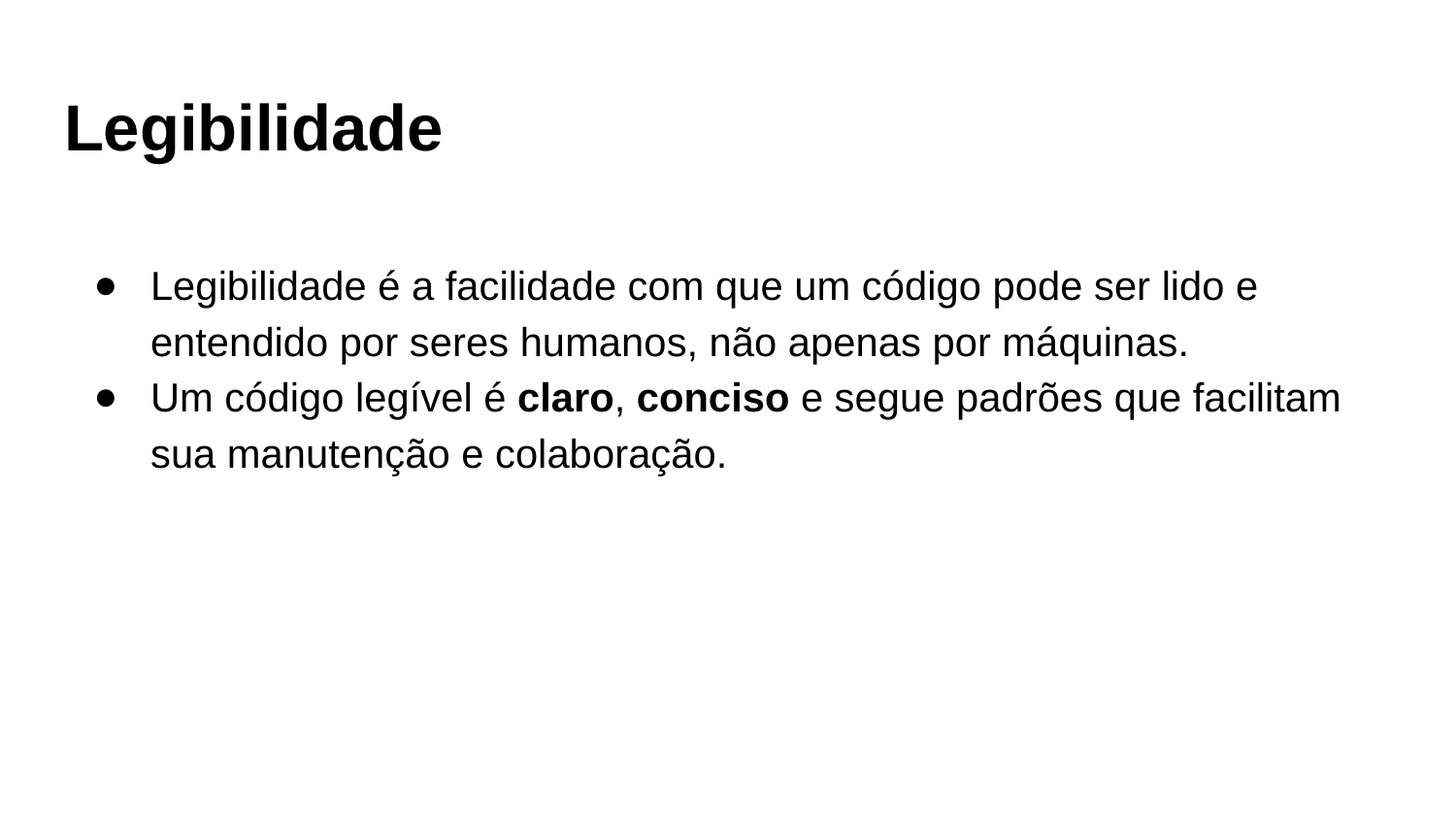

# Legibilidade
Legibilidade é a facilidade com que um código pode ser lido e entendido por seres humanos, não apenas por máquinas.
Um código legível é claro, conciso e segue padrões que facilitam sua manutenção e colaboração.